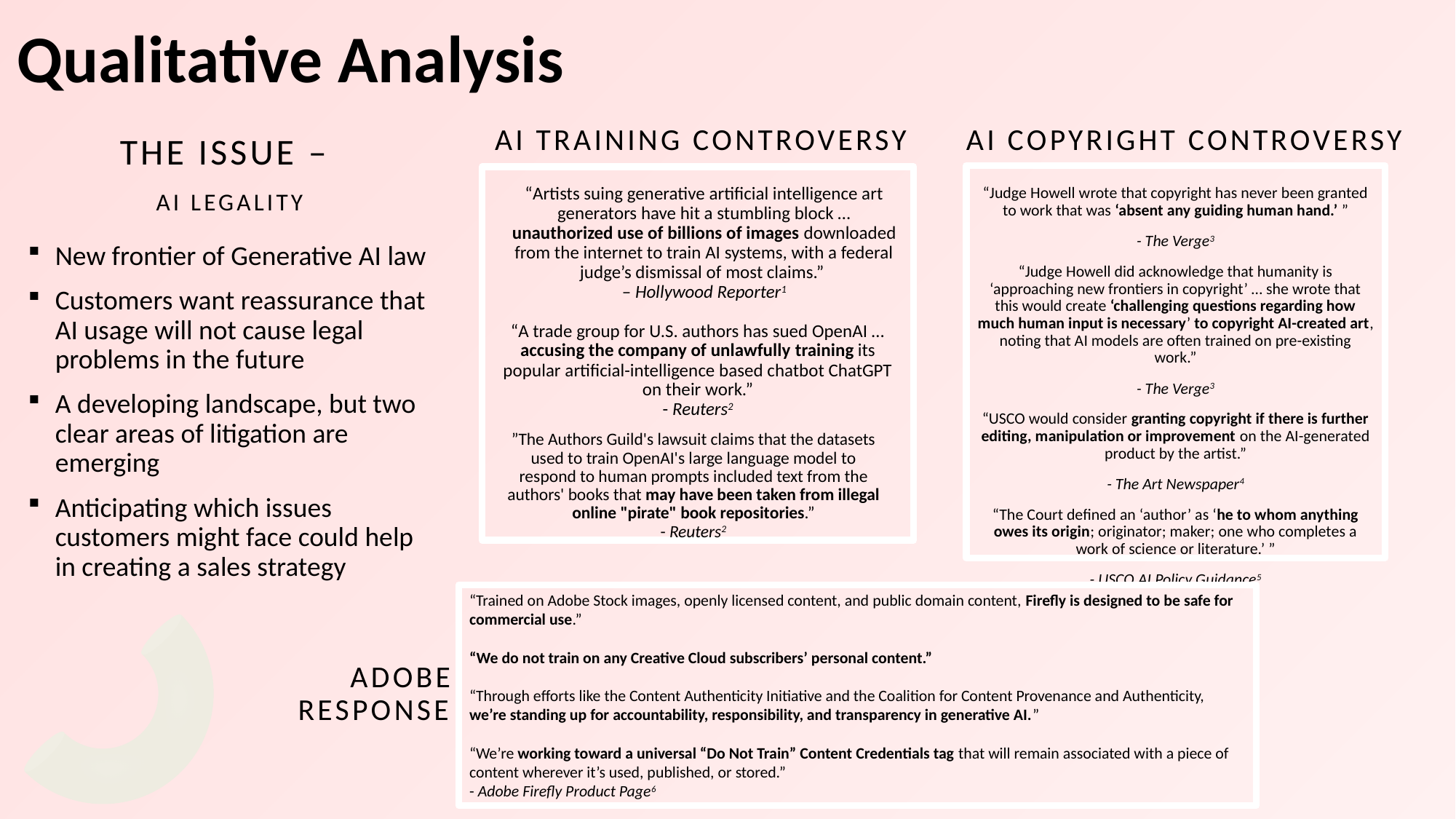

# Qualitative Analysis
AI Training Controversy
AI Copyright Controversy
The issue –
AI Legality

“Artists suing generative artificial intelligence art generators have hit a stumbling block … unauthorized use of billions of images downloaded from the internet to train AI systems, with a federal judge’s dismissal of most claims.”
– Hollywood Reporter1

“Judge Howell wrote that copyright has never been granted to work that was ‘absent any guiding human hand.’ ”
- The Verge3
“Judge Howell did acknowledge that humanity is ‘approaching new frontiers in copyright’ … she wrote that this would create ‘challenging questions regarding how much human input is necessary’ to copyright AI-created art, noting that AI models are often trained on pre-existing work.”
- The Verge3
“USCO would consider granting copyright if there is further editing, manipulation or improvement on the AI-generated product by the artist.”
- The Art Newspaper4
“The Court defined an ‘author’ as ‘he to whom anything owes its origin; originator; maker; one who completes a work of science or literature.’ ”
- USCO AI Policy Guidance5

New frontier of Generative AI law
Customers want reassurance that AI usage will not cause legal problems in the future
A developing landscape, but two clear areas of litigation are emerging
Anticipating which issues customers might face could help in creating a sales strategy

“A trade group for U.S. authors has sued OpenAI … accusing the company of unlawfully training its popular artificial-intelligence based chatbot ChatGPT on their work.”
- Reuters2

”The Authors Guild's lawsuit claims that the datasets used to train OpenAI's large language model to respond to human prompts included text from the authors' books that may have been taken from illegal online "pirate" book repositories.”
- Reuters2

“Trained on Adobe Stock images, openly licensed content, and public domain content, Firefly is designed to be safe for commercial use.”

“We do not train on any Creative Cloud subscribers’ personal content.”

“Through efforts like the Content Authenticity Initiative and the Coalition for Content Provenance and Authenticity, we’re standing up for accountability, responsibility, and transparency in generative AI.”

“We’re working toward a universal “Do Not Train” Content Credentials tag that will remain associated with a piece of content wherever it’s used, published, or stored.”
- Adobe Firefly Product Page6
Adobe
Response
4